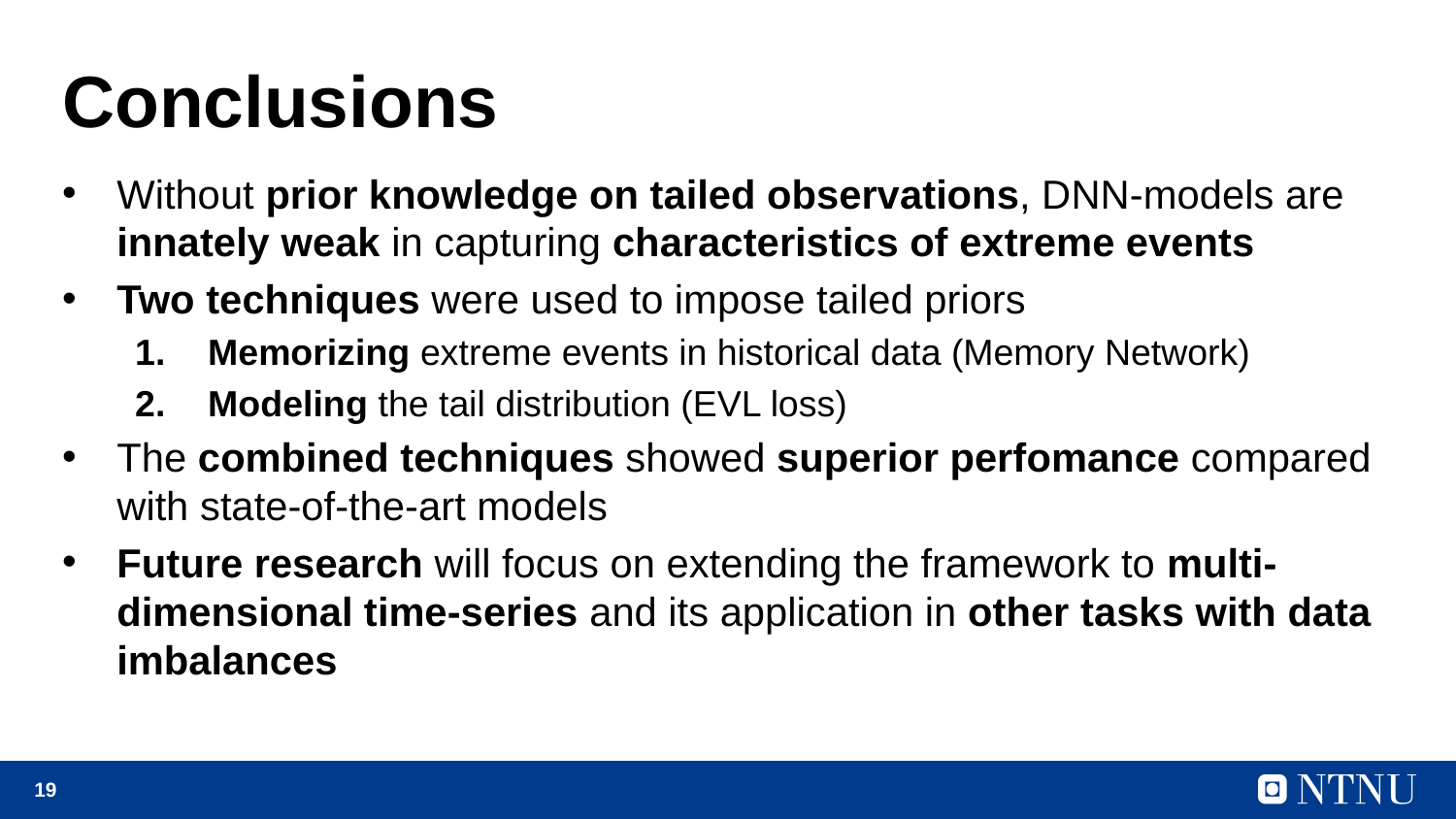

# Conclusions
Without prior knowledge on tailed observations, DNN-models are innately weak in capturing characteristics of extreme events
Two techniques were used to impose tailed priors
Memorizing extreme events in historical data (Memory Network)
Modeling the tail distribution (EVL loss)
The combined techniques showed superior perfomance compared with state-of-the-art models
Future research will focus on extending the framework to multi-dimensional time-series and its application in other tasks with data imbalances